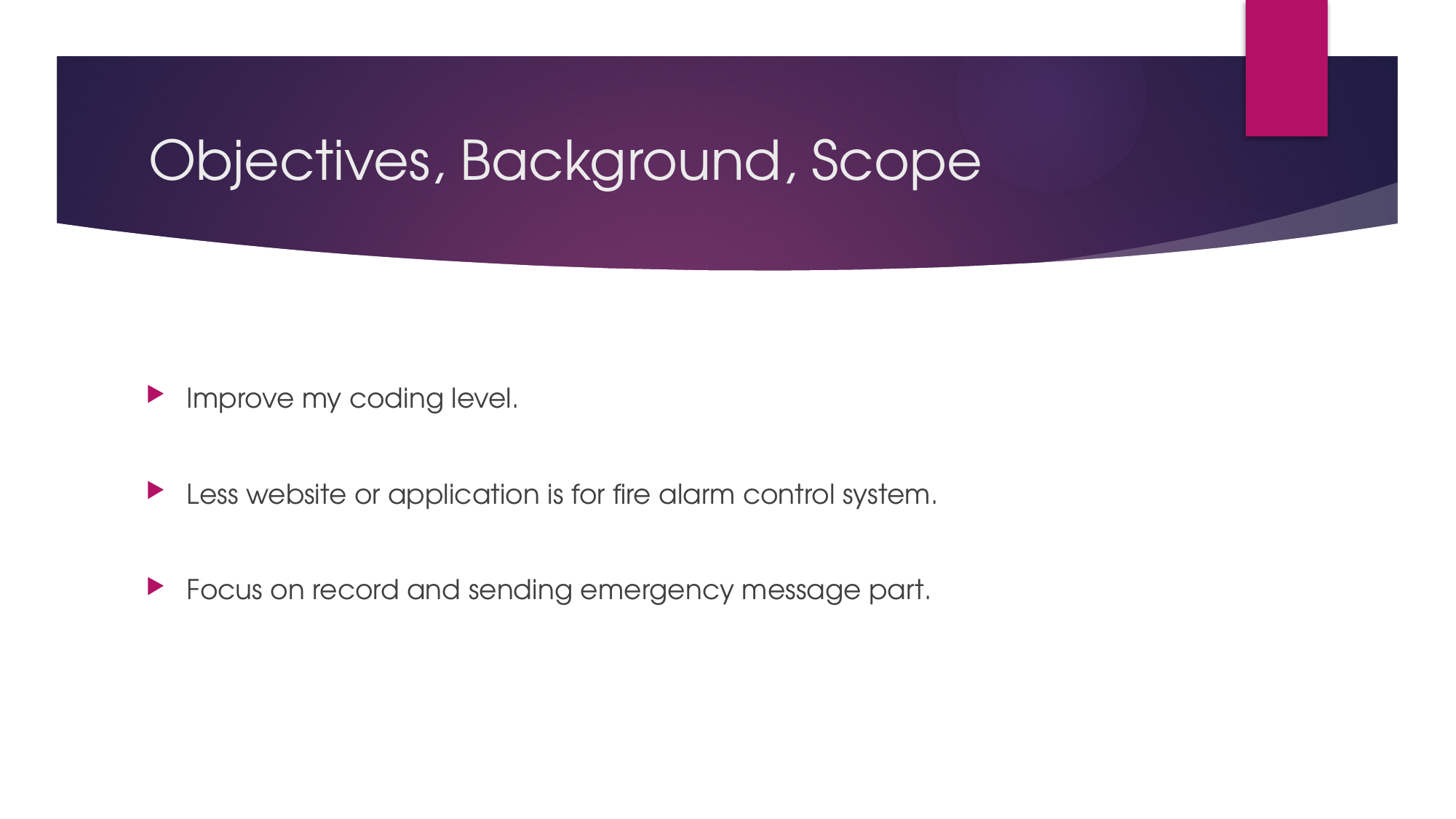

# Objectives, Background, Scope
Improve my coding level.

Less website or application is for fire alarm control system.

Focus on record and sending emergency message part.